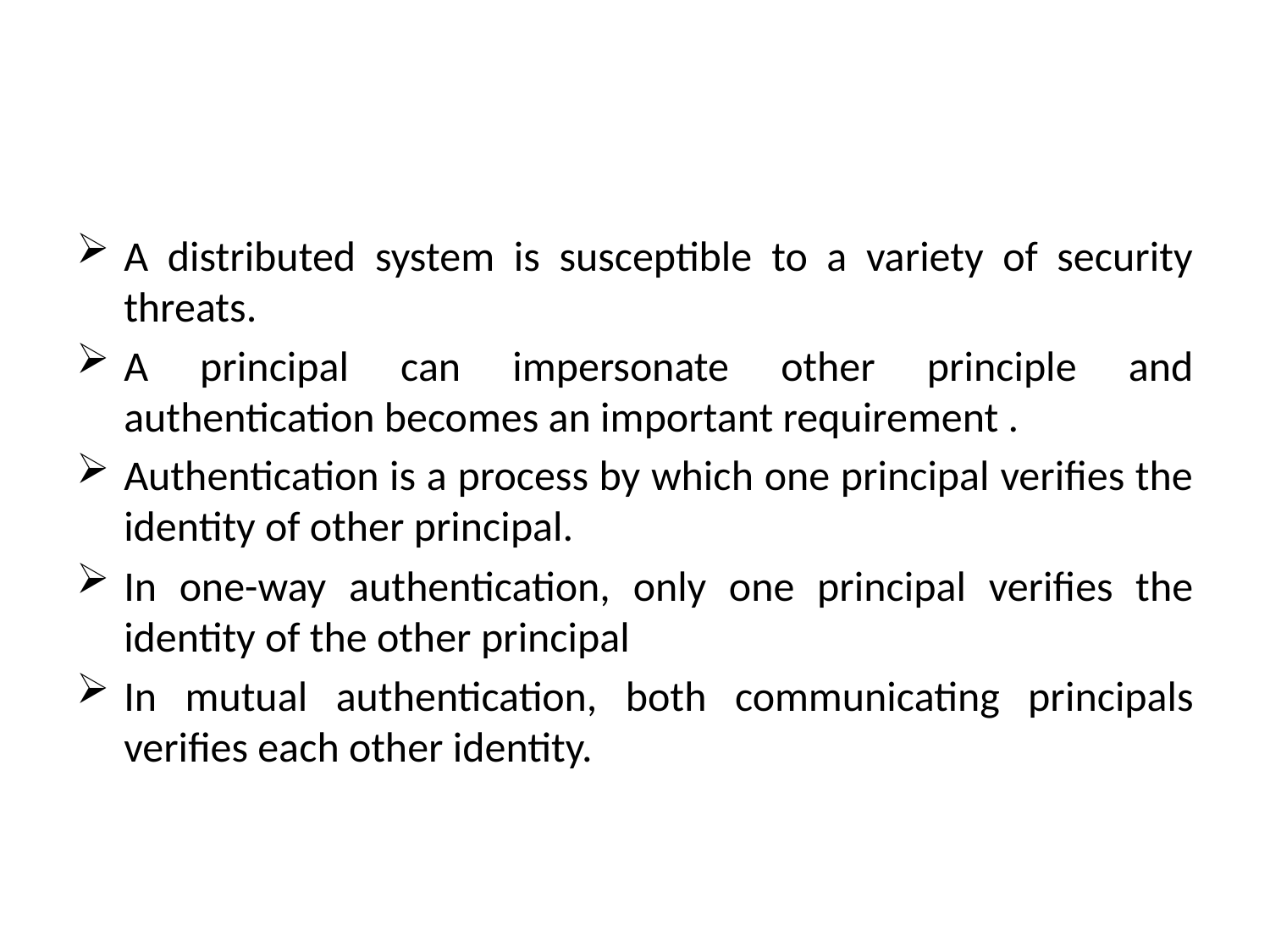

#
A distributed system is susceptible to a variety of security threats.
A principal can impersonate other principle and authentication becomes an important requirement .
Authentication is a process by which one principal verifies the identity of other principal.
In one-way authentication, only one principal verifies the identity of the other principal
In mutual authentication, both communicating principals verifies each other identity.